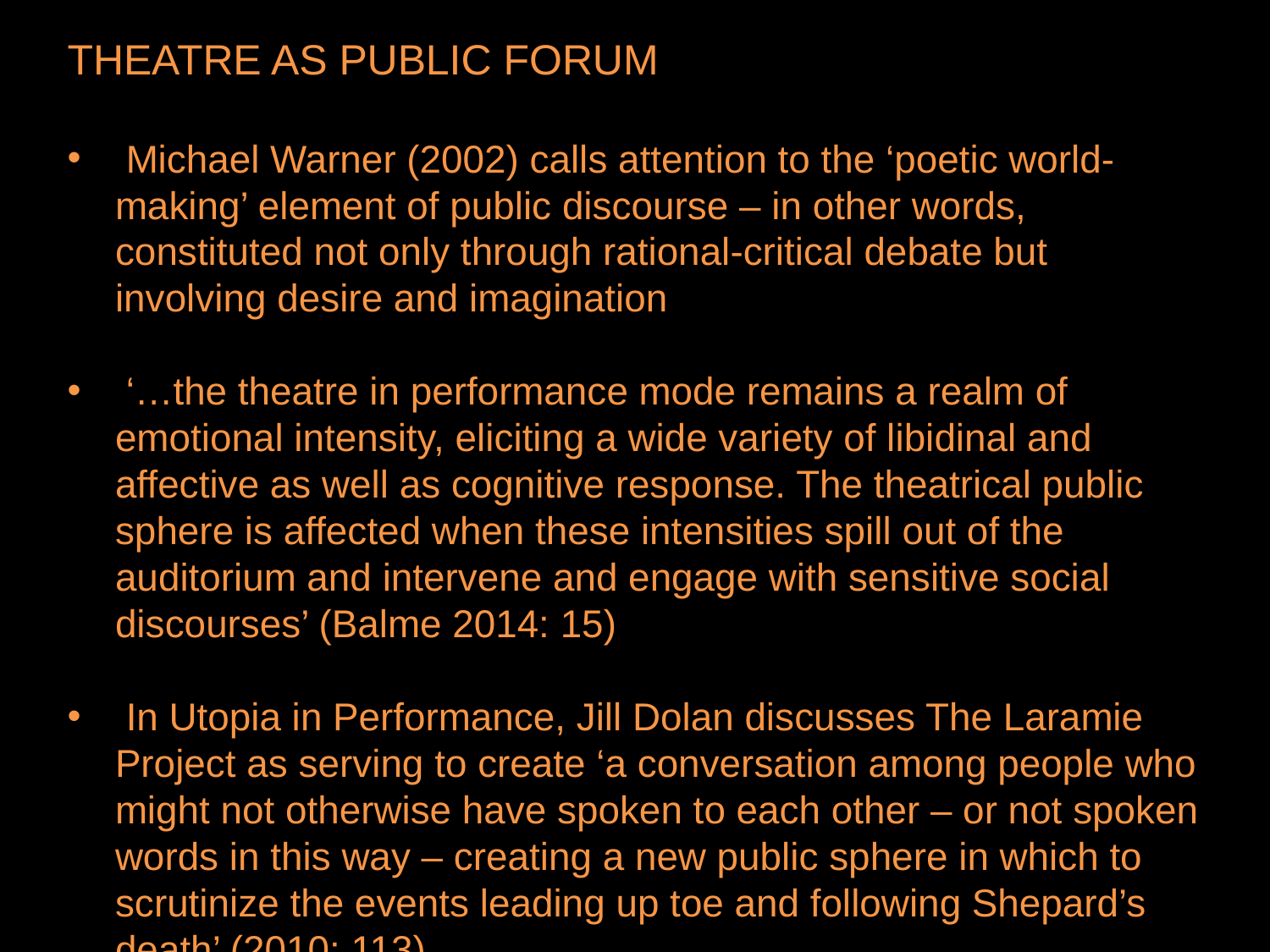

THEATRE AS PUBLIC FORUM

 Michael Warner (2002) calls attention to the ‘poetic world-making’ element of public discourse – in other words, constituted not only through rational-critical debate but involving desire and imagination

 ‘…the theatre in performance mode remains a realm of emotional intensity, eliciting a wide variety of libidinal and affective as well as cognitive response. The theatrical public sphere is affected when these intensities spill out of the auditorium and intervene and engage with sensitive social discourses’ (Balme 2014: 15)

 In Utopia in Performance, Jill Dolan discusses The Laramie Project as serving to create ‘a conversation among people who might not otherwise have spoken to each other – or not spoken words in this way – creating a new public sphere in which to scrutinize the events leading up toe and following Shepard’s death’ (2010: 113)

 also see Augusto Boal’s ‘forum theatre’, a participatory model which turns spectators into ‘spect-actors’ who are active participants in the performance